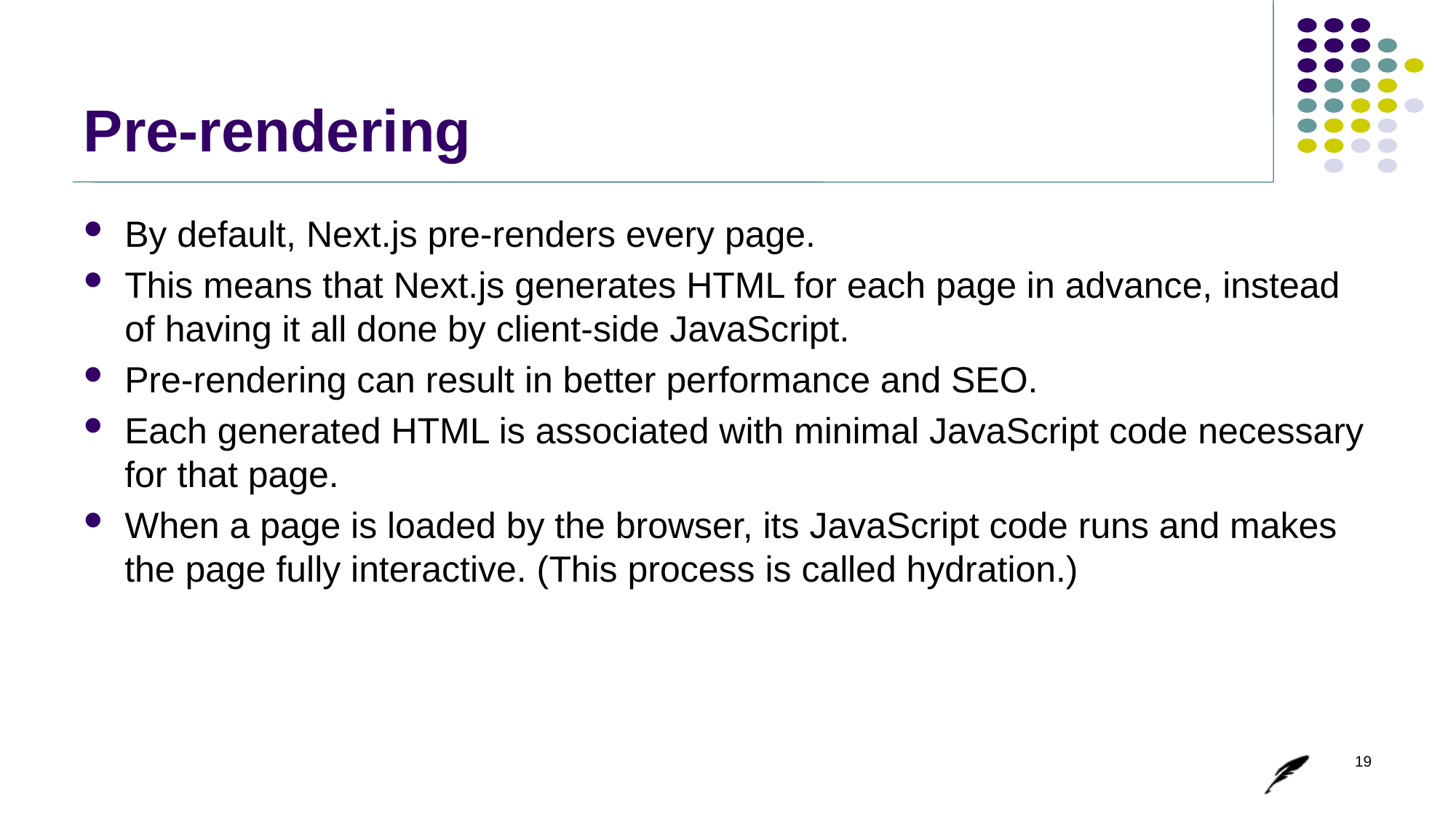

# Pre-rendering
By default, Next.js pre-renders every page.
This means that Next.js generates HTML for each page in advance, instead of having it all done by client-side JavaScript.
Pre-rendering can result in better performance and SEO.
Each generated HTML is associated with minimal JavaScript code necessary for that page.
When a page is loaded by the browser, its JavaScript code runs and makes the page fully interactive. (This process is called hydration.)
19